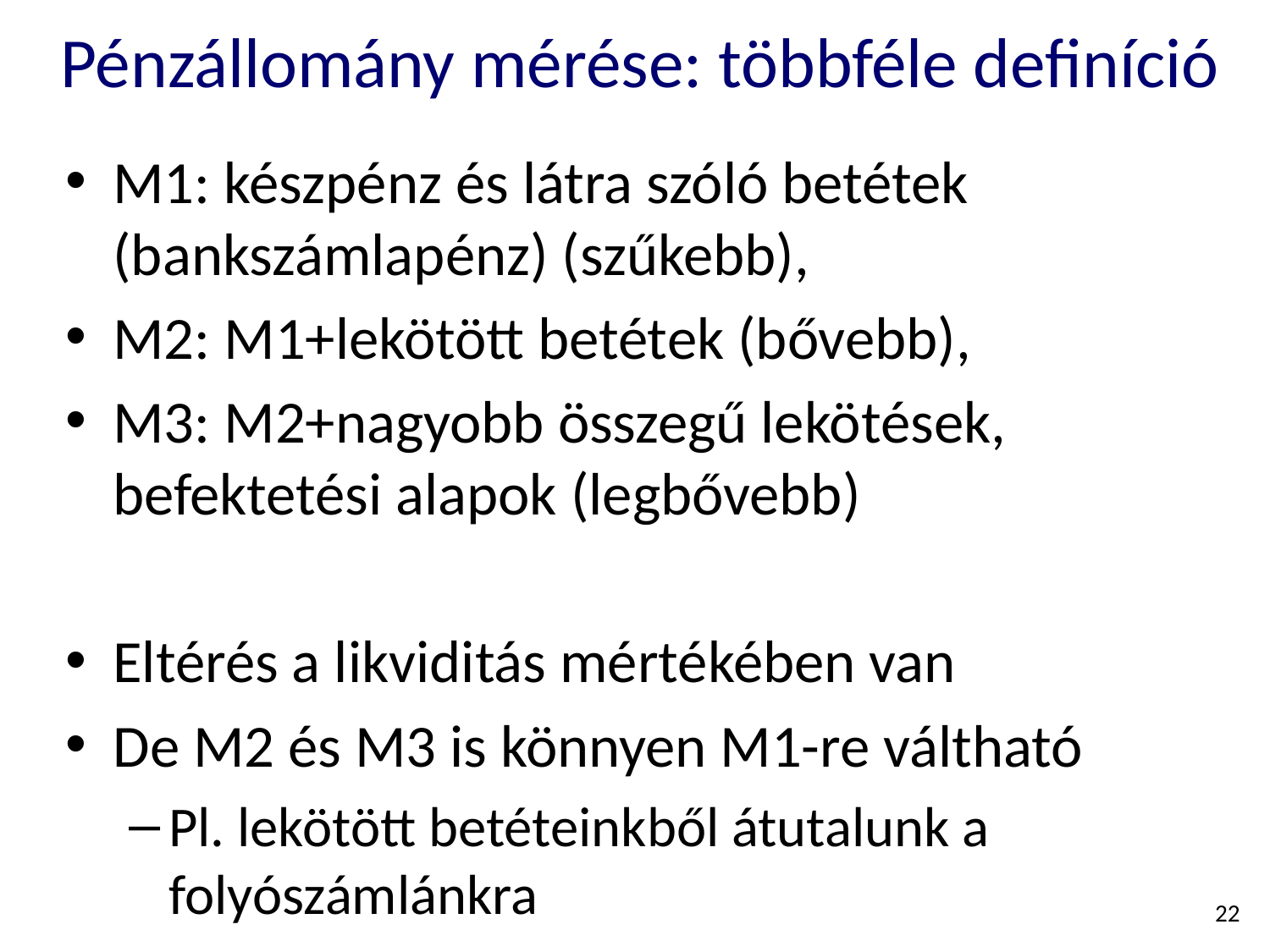

# Pénzállomány mérése: többféle definíció
M1: készpénz és látra szóló betétek (bankszámlapénz) (szűkebb),
M2: M1+lekötött betétek (bővebb),
M3: M2+nagyobb összegű lekötések, befektetési alapok (legbővebb)

Eltérés a likviditás mértékében van
De M2 és M3 is könnyen M1-re váltható
Pl. lekötött betéteinkből átutalunk a folyószámlánkra

22